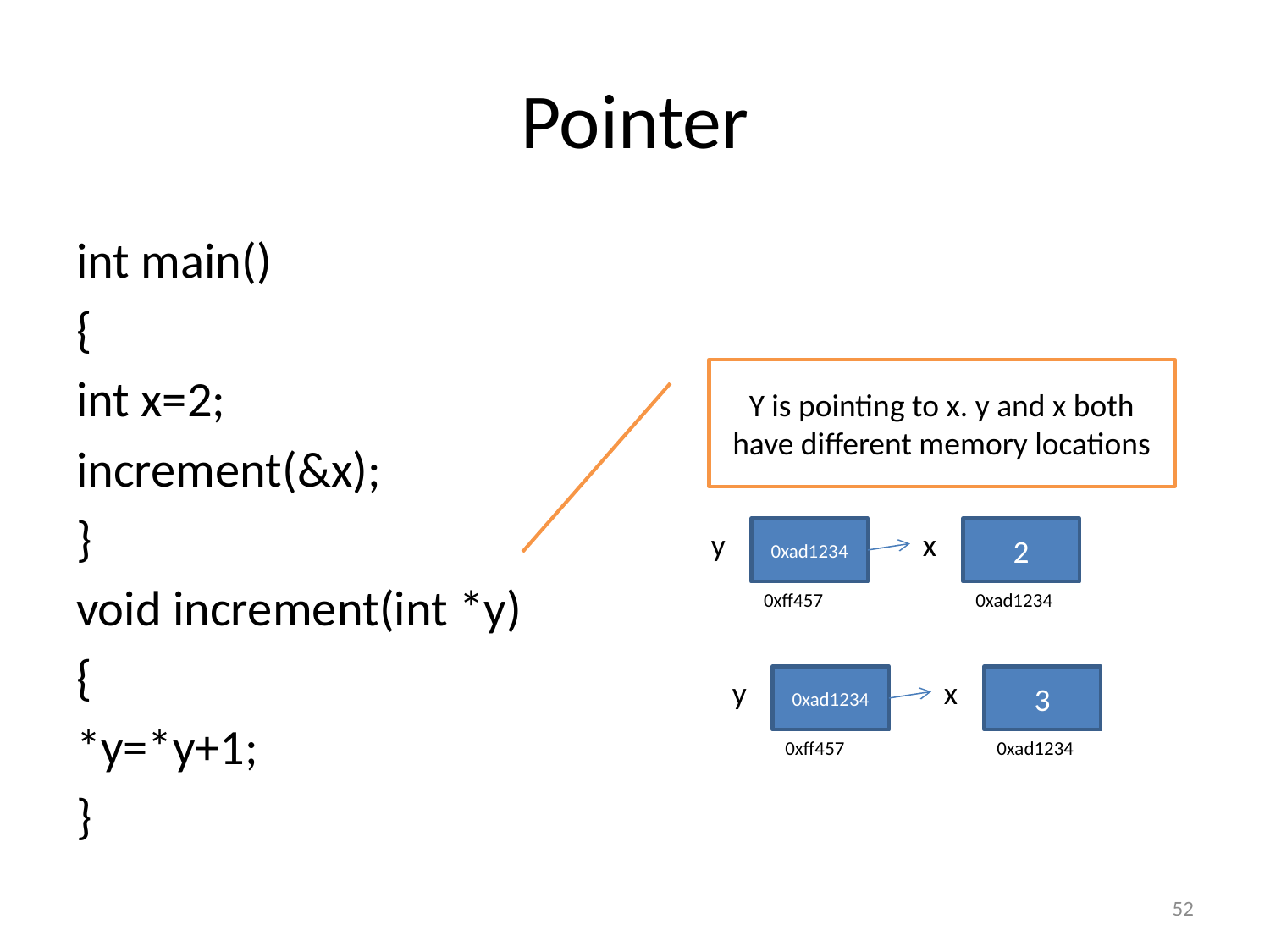

# Pointer
int main()
{
int x=2;
increment(&x);
}
void increment(int *y)
{
*y=*y+1;
}
Y is pointing to x. y and x both have different memory locations
y
0xad1234
x
2
0xff457
0xad1234
y
0xad1234
x
3
0xff457
0xad1234
52